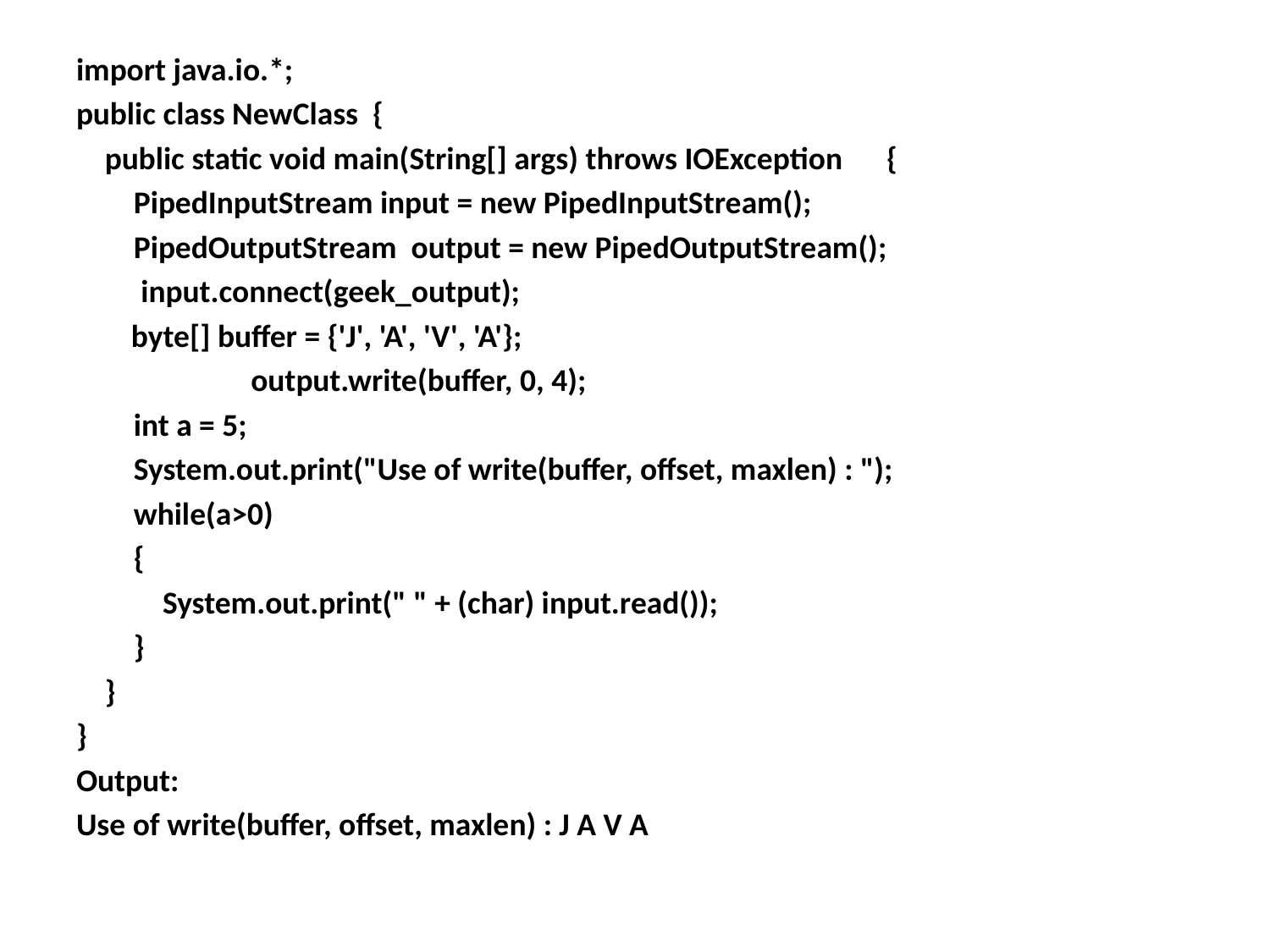

import java.io.*;
public class NewClass  {
    public static void main(String[] args) throws IOException      {
        PipedInputStream input = new PipedInputStream();
        PipedOutputStream  output = new PipedOutputStream();
         input.connect(geek_output);
  	 byte[] buffer = {'J', 'A', 'V', 'A'};
         	output.write(buffer, 0, 4);
        int a = 5;
        System.out.print("Use of write(buffer, offset, maxlen) : ");
        while(a>0)
        {
            System.out.print(" " + (char) input.read());
        }
    }
}
Output:
Use of write(buffer, offset, maxlen) : J A V A